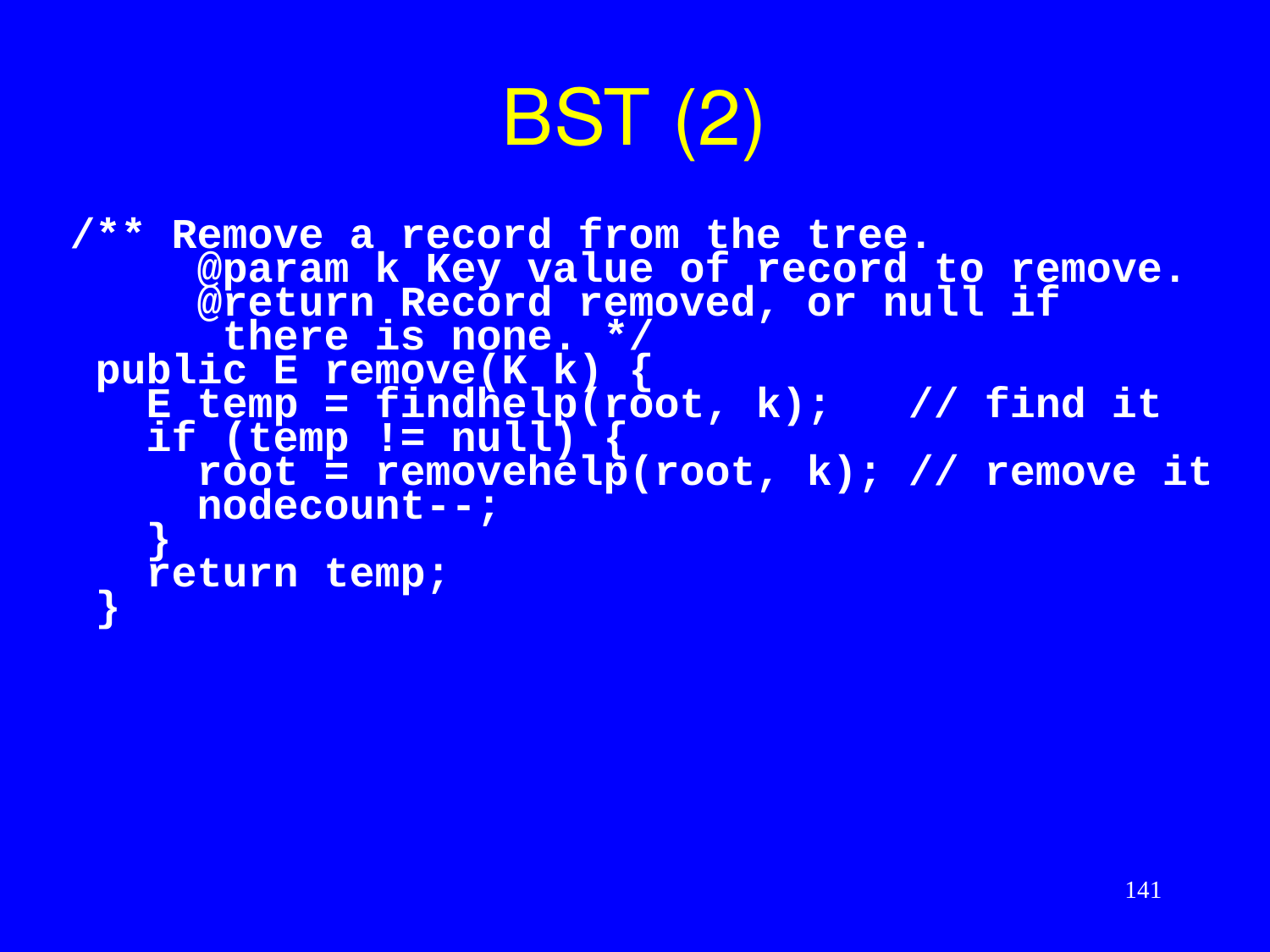

# BST (2)
 /** Remove a record from the tree.
      @param k Key value of record to remove.
      @return Record removed, or null if
       there is none. */
  public E remove(K k) {
    E temp = findhelp(root, k);   // find it
    if (temp != null) {
      root = removehelp(root, k); // remove it
      nodecount--;
    }
    return temp;
  }
141